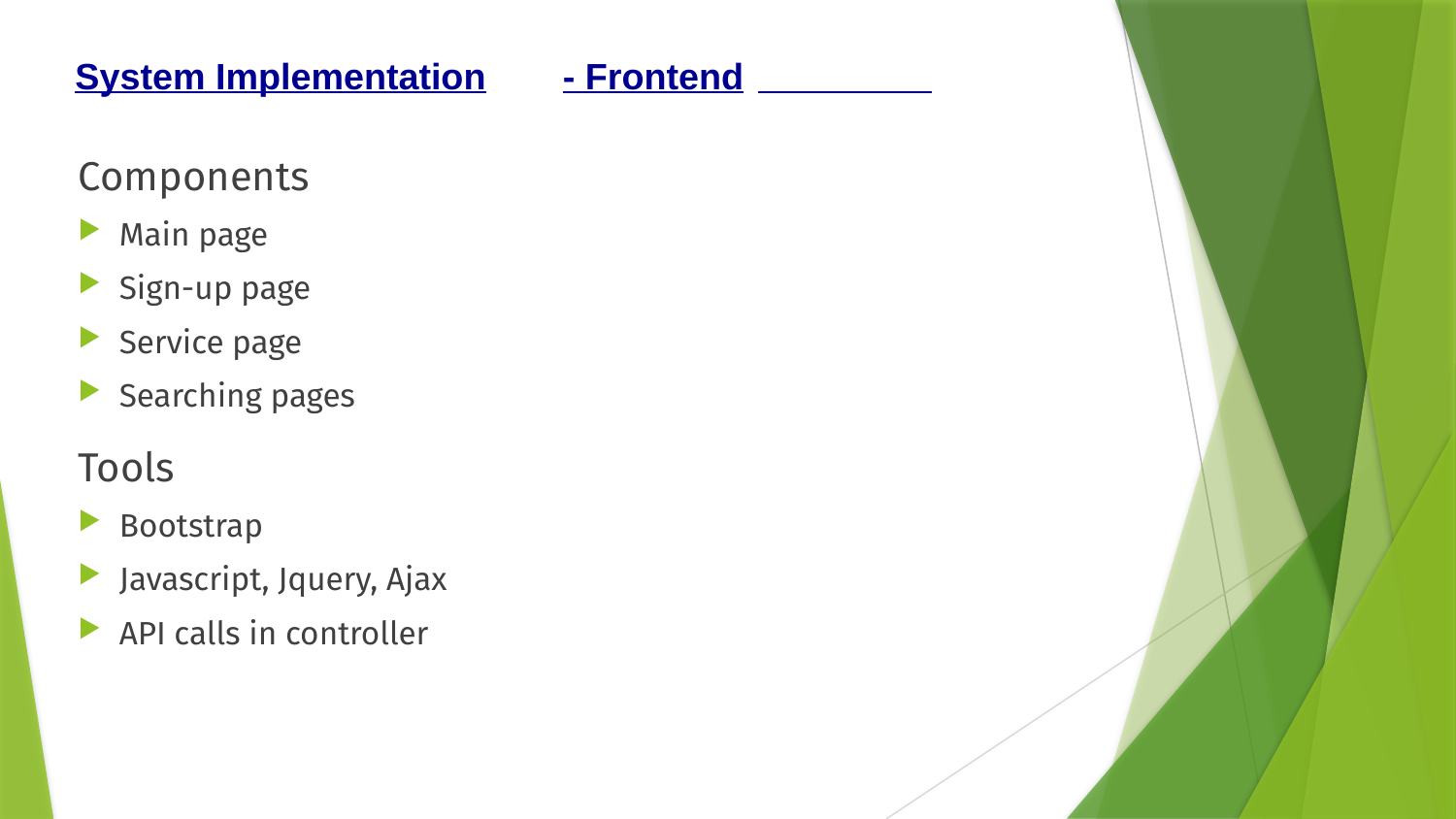

# System Implementation	- Frontend
Components
Main page
Sign-up page
Service page
Searching pages

Tools
Bootstrap
Javascript, Jquery, Ajax
API calls in controller